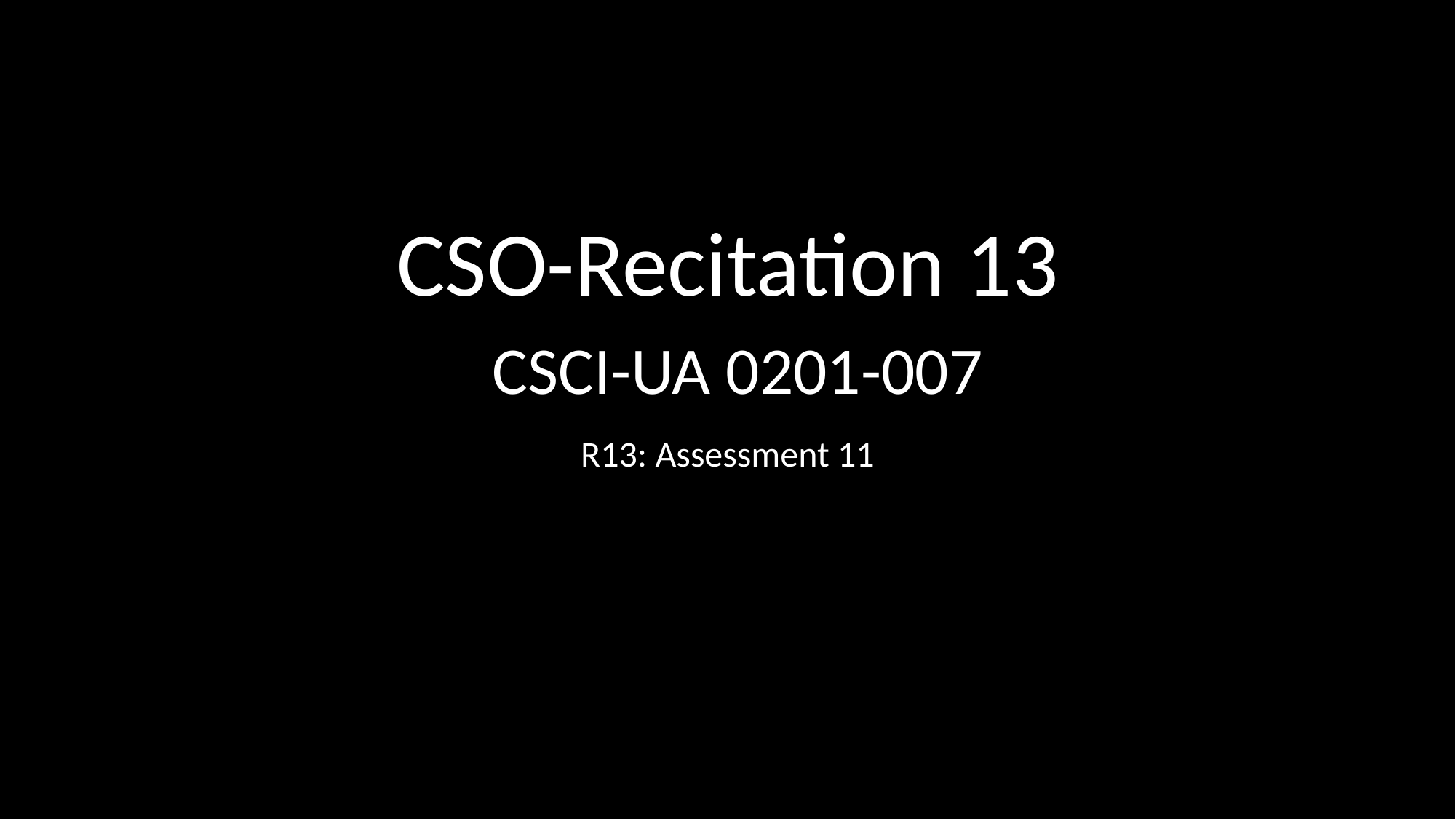

# CSO-Recitation 13 CSCI-UA 0201-007
R13: Assessment 11